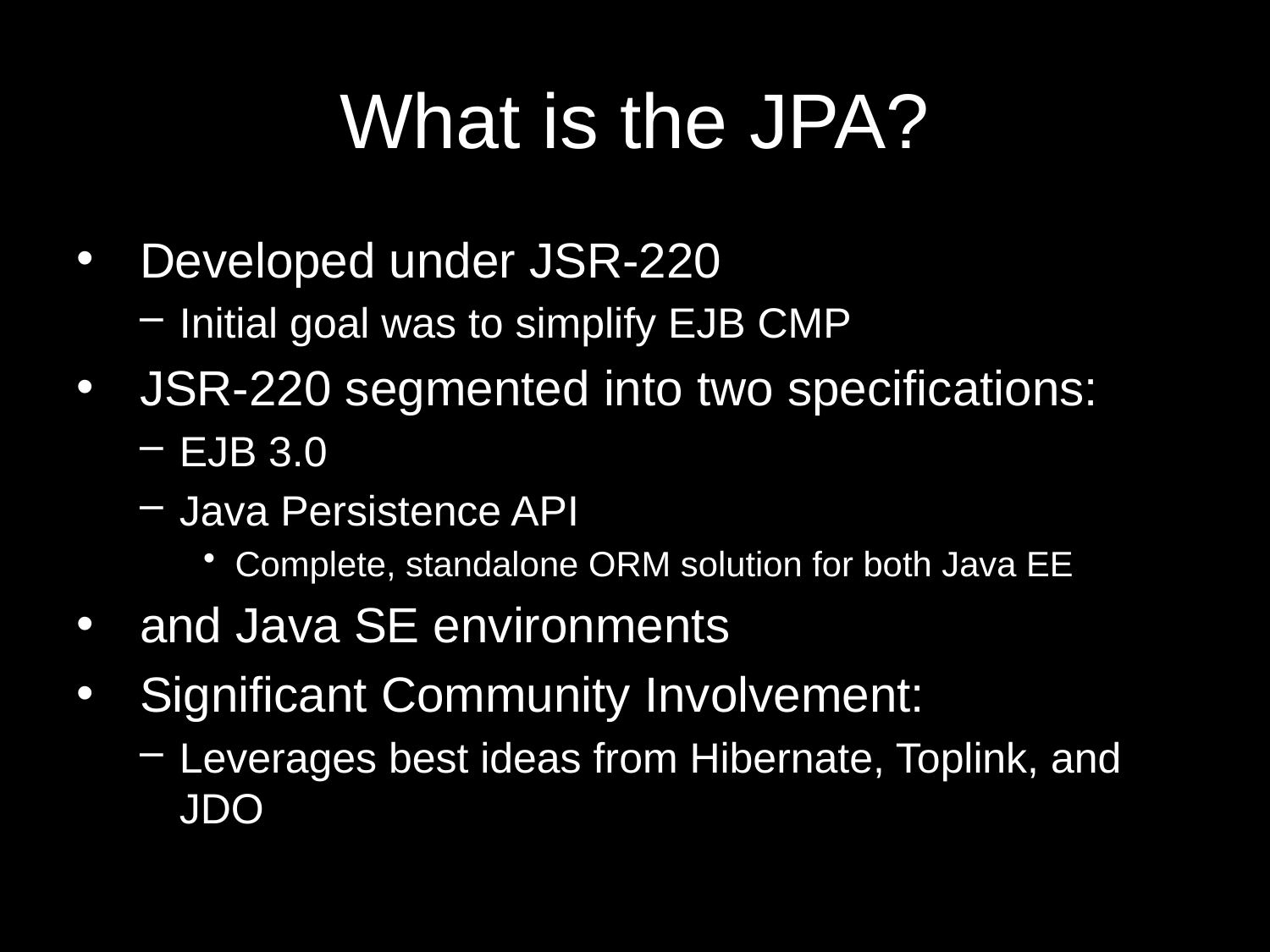

# What is the JPA?
Developed under JSR-220
Initial goal was to simplify EJB CMP
JSR-220 segmented into two specifications:
EJB 3.0
Java Persistence API
Complete, standalone ORM solution for both Java EE
and Java SE environments
Significant Community Involvement:
Leverages best ideas from Hibernate, Toplink, and JDO